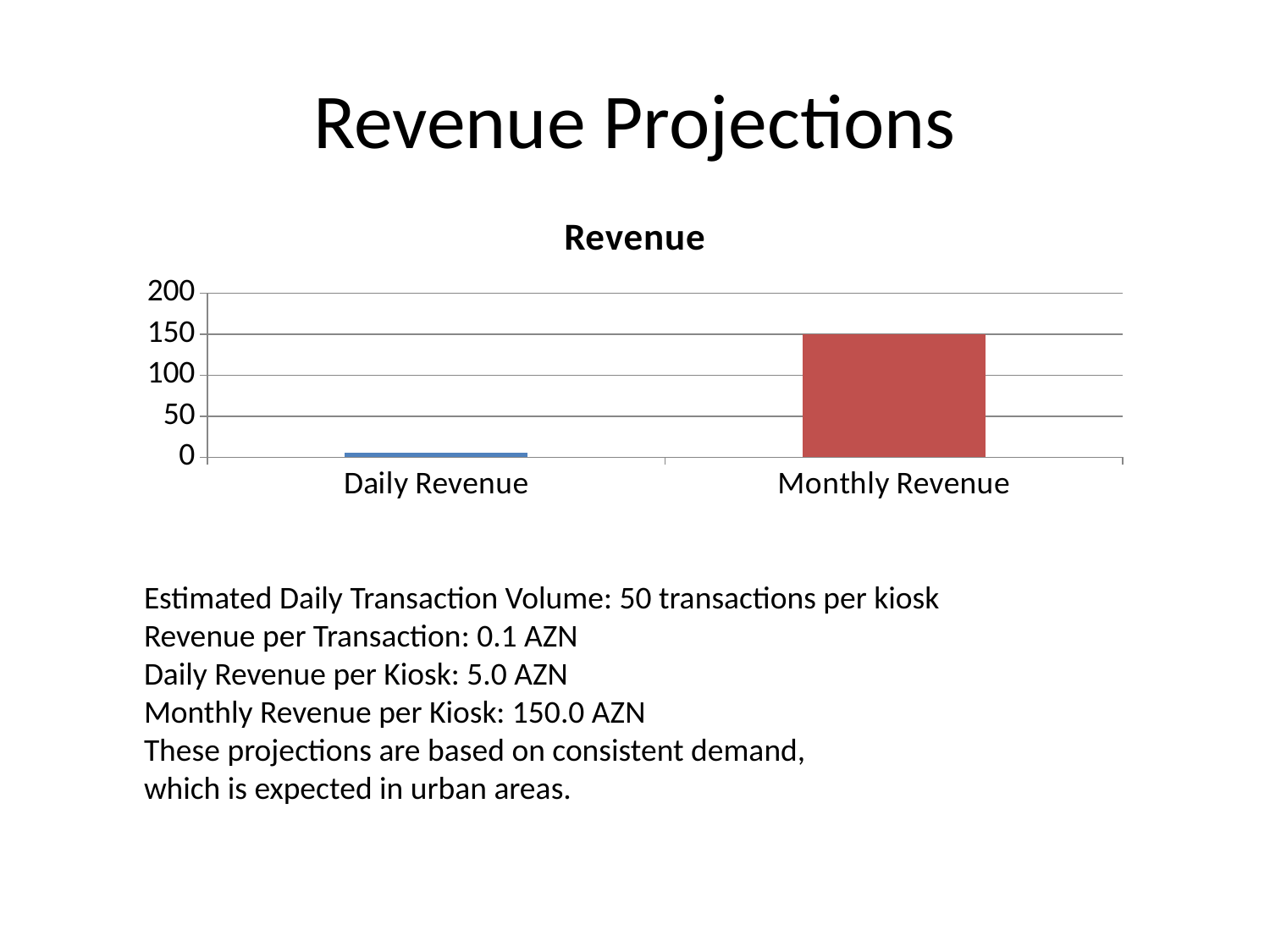

# Revenue Projections

### Chart:

| Category | Revenue |
|---|---|
| Daily Revenue | 5.0 |
| Monthly Revenue | 150.0 |
Estimated Daily Transaction Volume: 50 transactions per kiosk
Revenue per Transaction: 0.1 AZN
Daily Revenue per Kiosk: 5.0 AZN
Monthly Revenue per Kiosk: 150.0 AZN
These projections are based on consistent demand,
which is expected in urban areas.